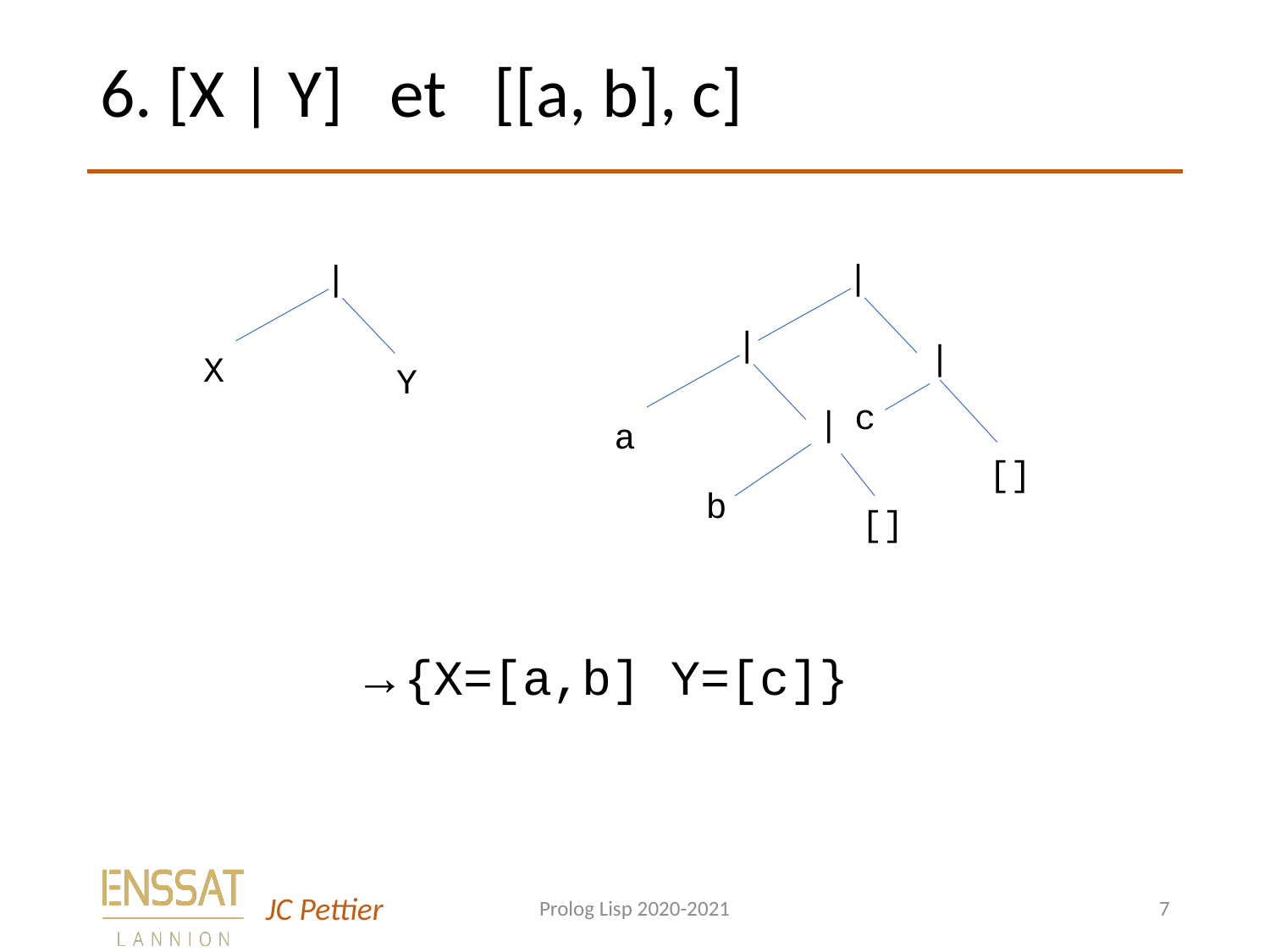

# 6. [X | Y]   et   [[a, b], c]

X

|

Y

a

|
|
c
|
|
[]
b
[]
→{X=[a,b] Y=[c]}
Prolog Lisp 2020-2021
7